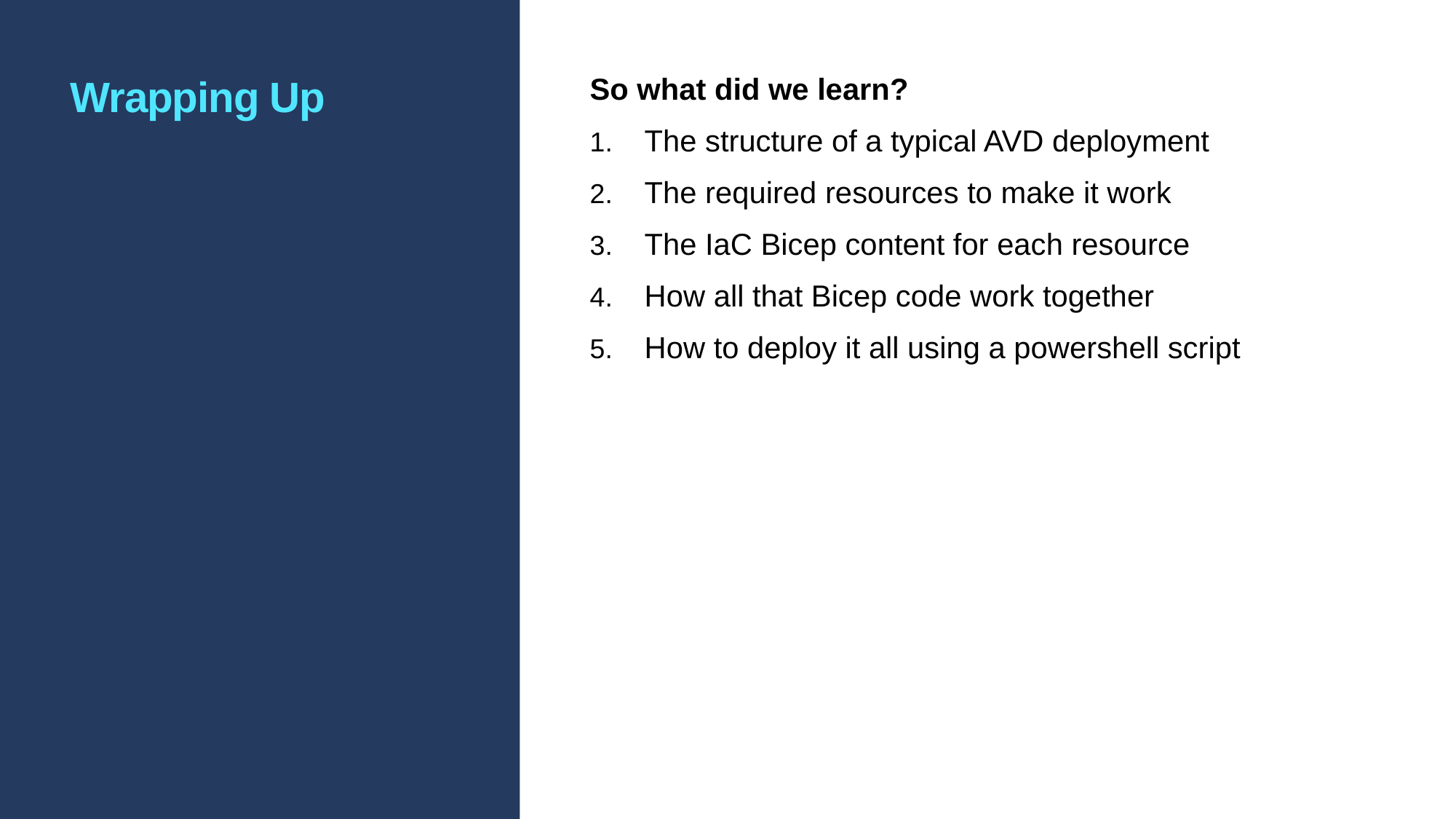

# Wrapping Up
So what did we learn?
The structure of a typical AVD deployment
The required resources to make it work
The IaC Bicep content for each resource
How all that Bicep code work together
How to deploy it all using a powershell script